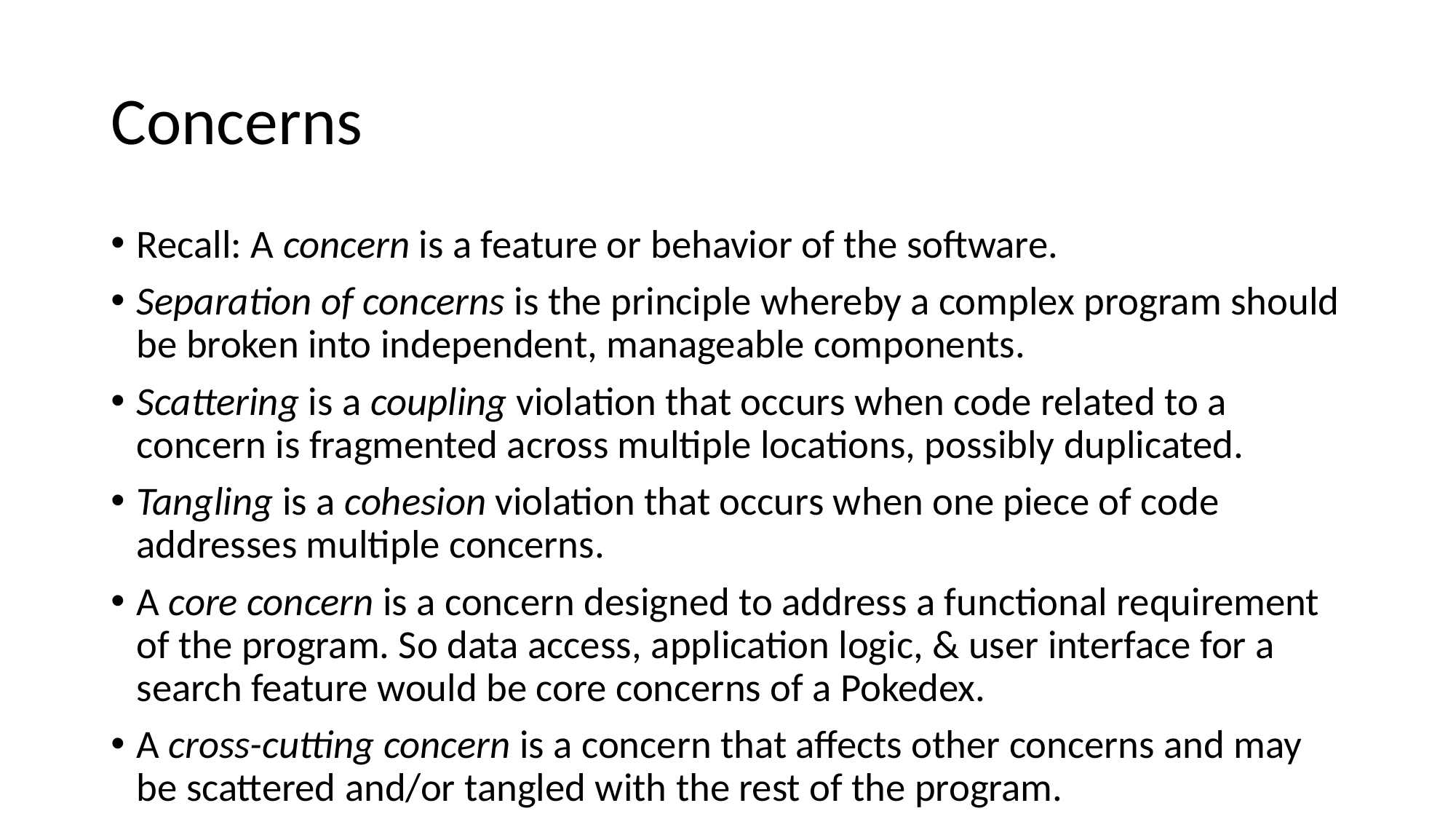

# Concerns
Recall: A concern is a feature or behavior of the software.
Separation of concerns is the principle whereby a complex program should be broken into independent, manageable components.
Scattering is a coupling violation that occurs when code related to a concern is fragmented across multiple locations, possibly duplicated.
Tangling is a cohesion violation that occurs when one piece of code addresses multiple concerns.
A core concern is a concern designed to address a functional requirement of the program. So data access, application logic, & user interface for a search feature would be core concerns of a Pokedex.
A cross-cutting concern is a concern that affects other concerns and may be scattered and/or tangled with the rest of the program.